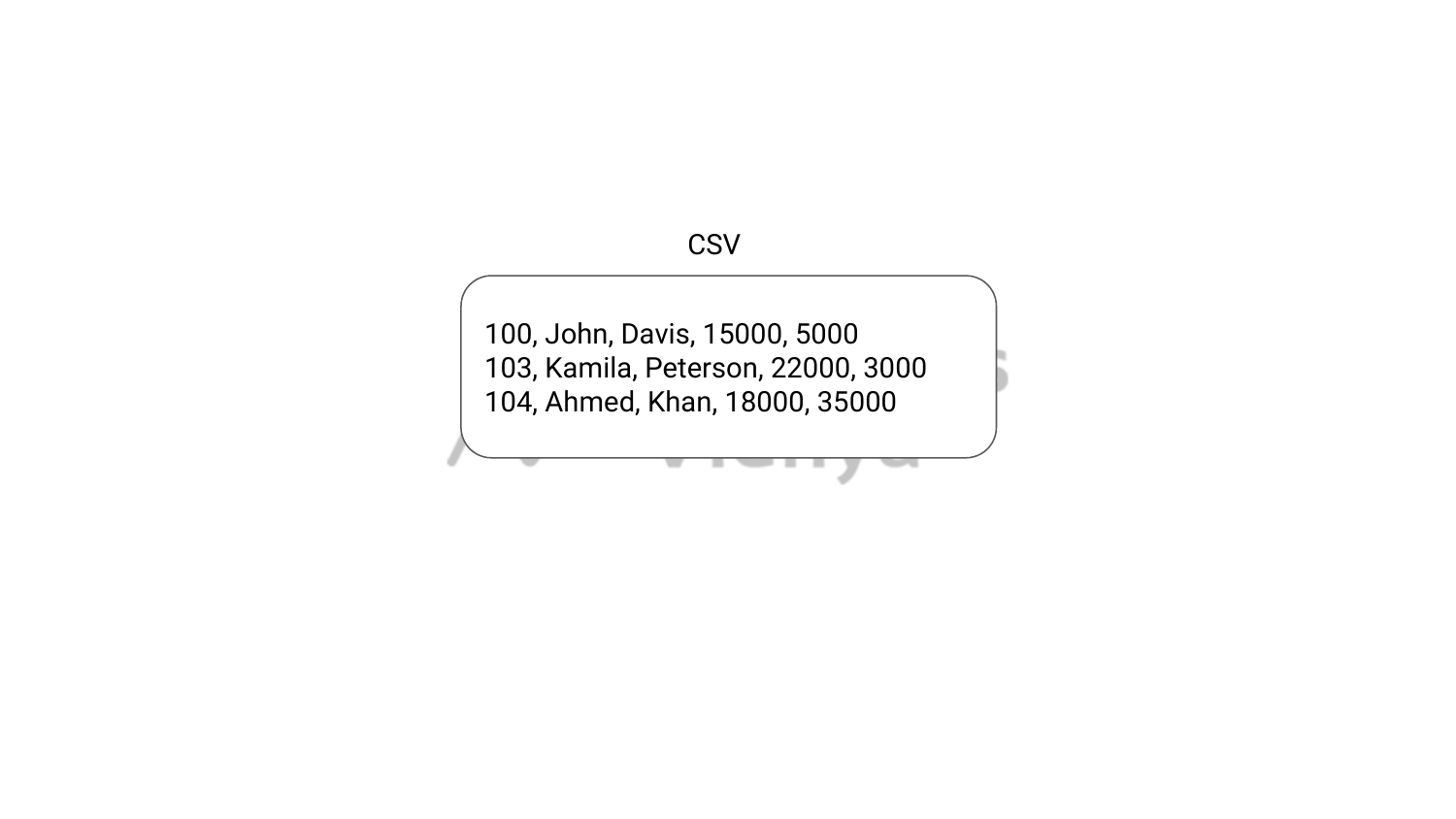

CSV
100, John, Davis, 15000, 5000
103, Kamila, Peterson, 22000, 3000
104, Ahmed, Khan, 18000, 35000